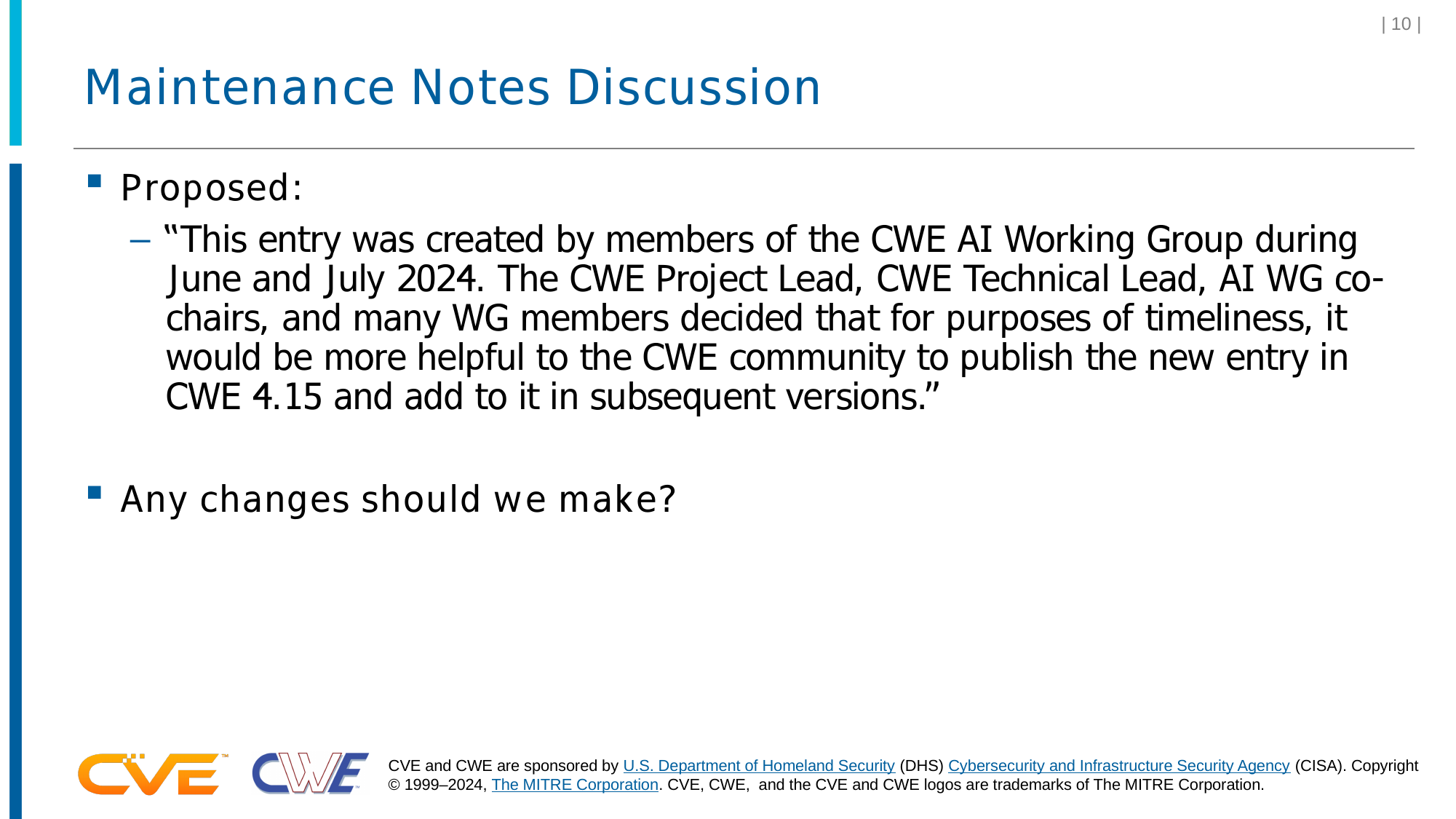

| 10 |
# Maintenance Notes Discussion
Proposed:
“This entry was created by members of the CWE AI Working Group during June and July 2024. The CWE Project Lead, CWE Technical Lead, AI WG co-chairs, and many WG members decided that for purposes of timeliness, it would be more helpful to the CWE community to publish the new entry in CWE 4.15 and add to it in subsequent versions.”

Any changes should we make?